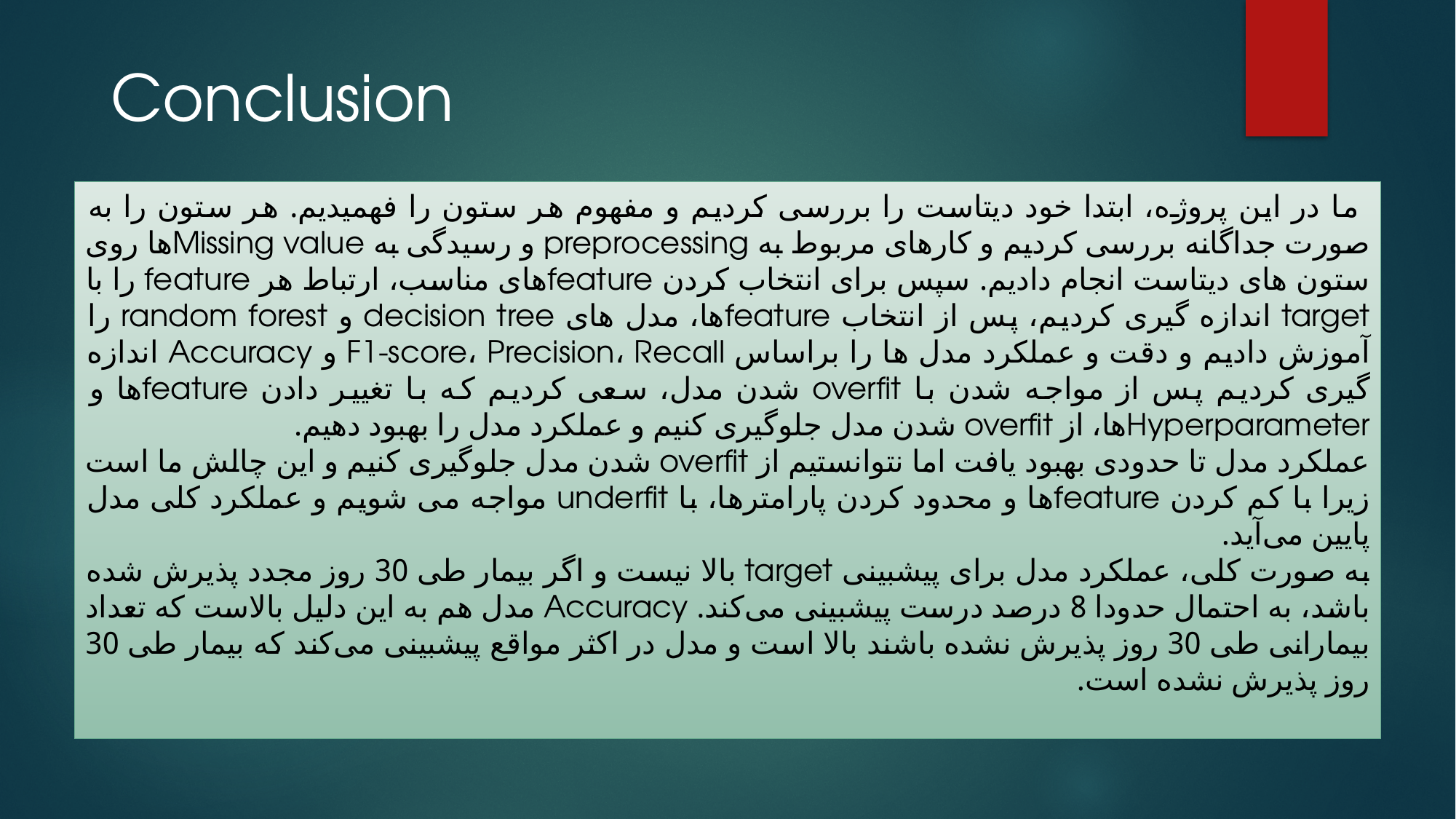

Conclusion
 	ما در این پروژه، ابتدا خود دیتاست را بررسی کردیم و مفهوم هر ستون را فهمیدیم. هر ستون را به صورت جداگانه بررسی کردیم و کارهای مربوط به preprocessing و رسیدگی به Missing valueها روی ستون های دیتاست انجام دادیم. سپس برای انتخاب کردن featureهای مناسب، ارتباط هر feature را با target اندازه گیری کردیم، پس از انتخاب featureها، مدل های decision tree و random forest را آموزش دادیم و دقت و عملکرد مدل ها را براساس F1-score، Precision، Recall و Accuracy اندازه گیری کردیم پس از مواجه شدن با overfit شدن مدل، سعی کردیم که با تغییر دادن featureها و Hyperparameterها، از overfit شدن مدل جلوگیری کنیم و عملکرد مدل را بهبود دهیم.
	عملکرد مدل تا حدودی بهبود یافت اما نتوانستیم از overfit شدن مدل جلوگیری کنیم و این چالش ما است زیرا با کم کردن featureها و محدود کردن پارامترها، با underfit مواجه می شویم و عملکرد کلی مدل پایین می‌آید.
	به صورت کلی، عملکرد مدل برای پیشبینی target بالا نیست و اگر بیمار طی 30 روز مجدد پذیرش شده باشد، به احتمال حدودا 8 درصد درست پیشبینی می‌کند. Accuracy مدل هم به این دلیل بالاست که تعداد بیمارانی طی 30 روز پذیرش نشده باشند بالا است و مدل در اکثر مواقع پیشبینی می‌کند که بیمار طی 30 روز پذیرش نشده است.